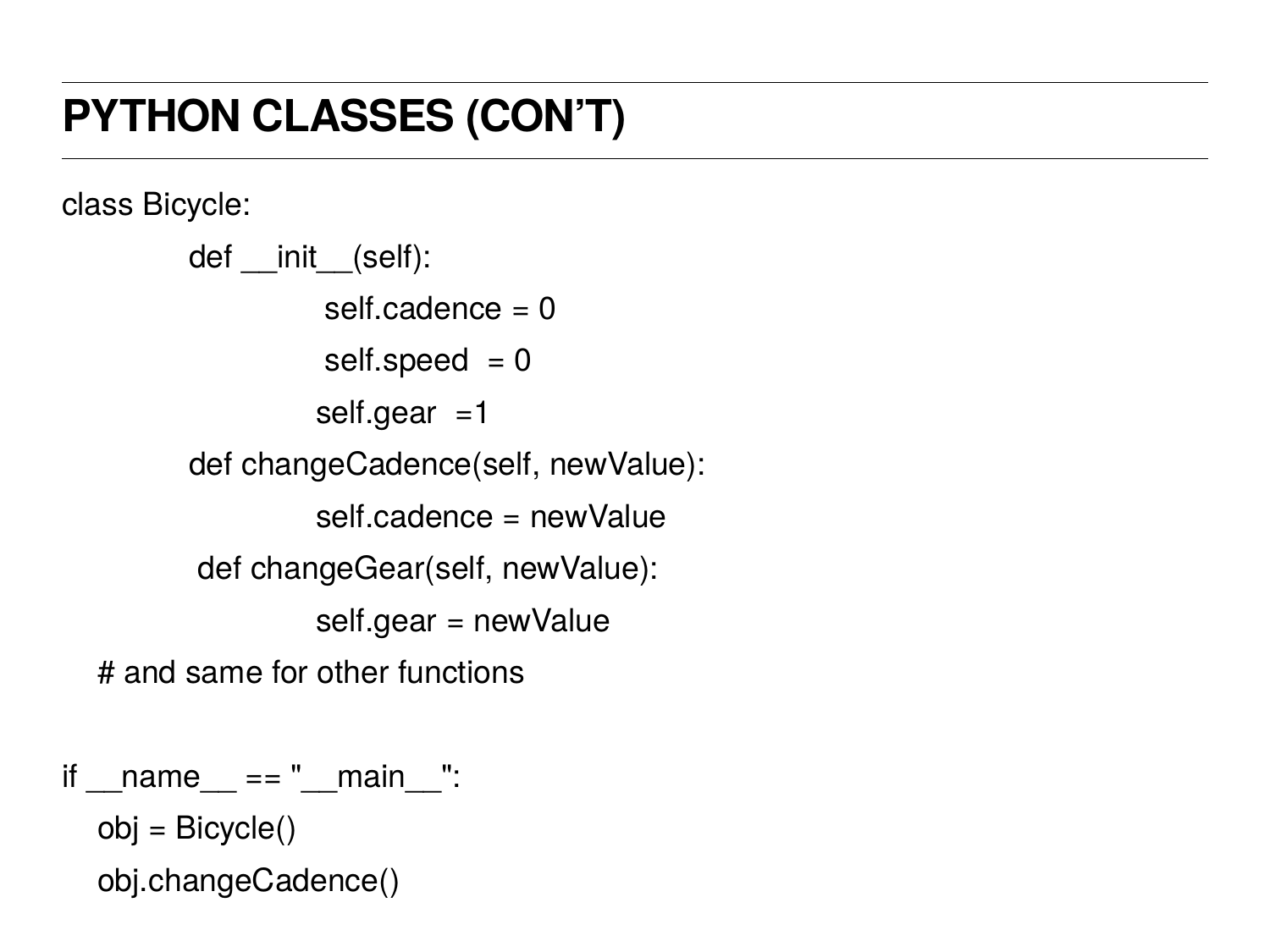

Python classes (con’t)
class Bicycle:
	def __init__(self):
       		 self.cadence = 0
       		 self.speed  = 0
        		self.gear  =1
	def changeCadence(self, newValue):
        		self.cadence = newValue
	 def changeGear(self, newValue):
        		self.gear = newValue
    # and same for other functions

if __name__ == "__main__":
    obj = Bicycle()
    obj.changeCadence()